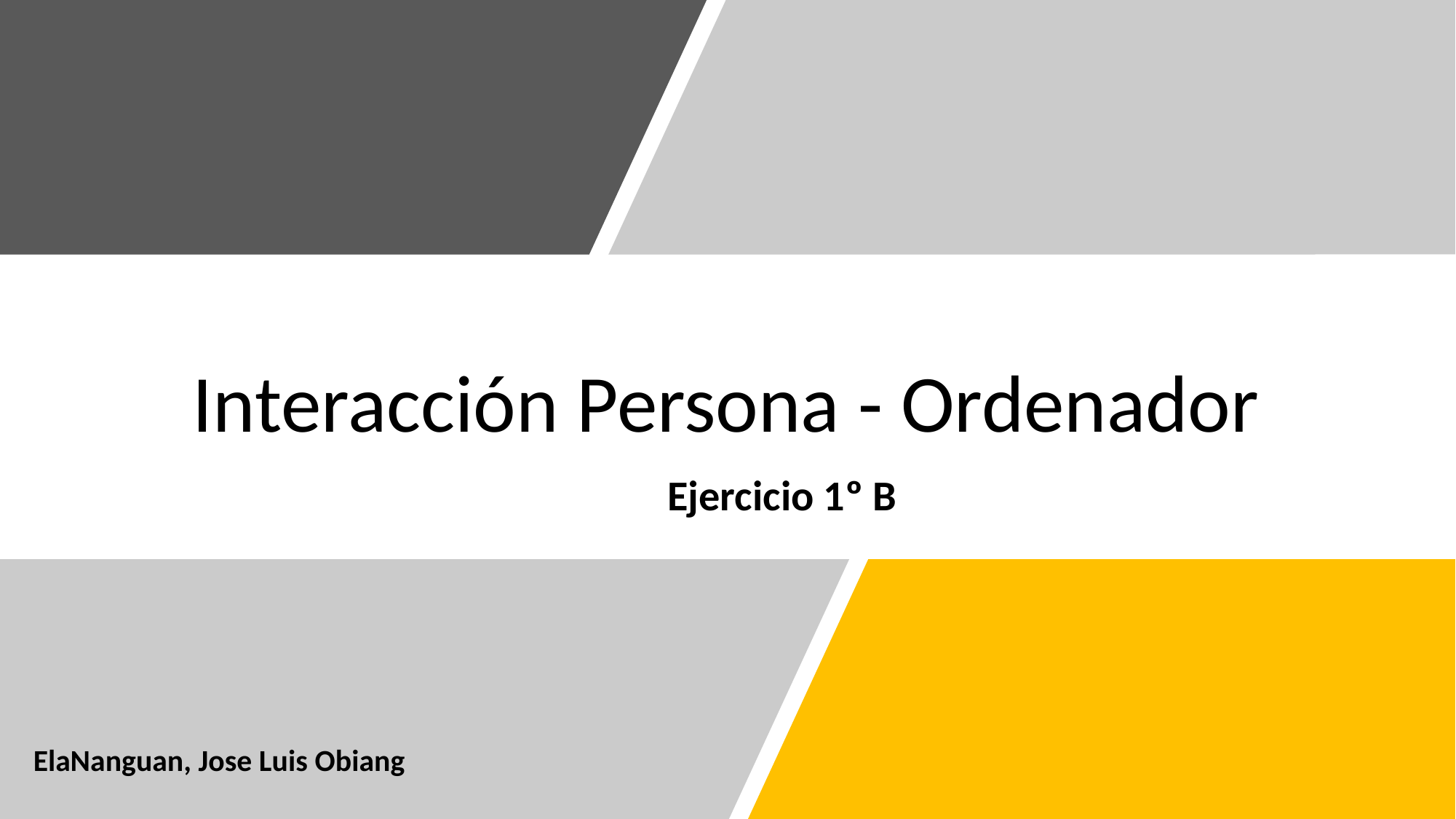

# Interacción Persona - Ordenador
	Ejercicio 1º B

ElaNanguan, Jose Luis Obiang